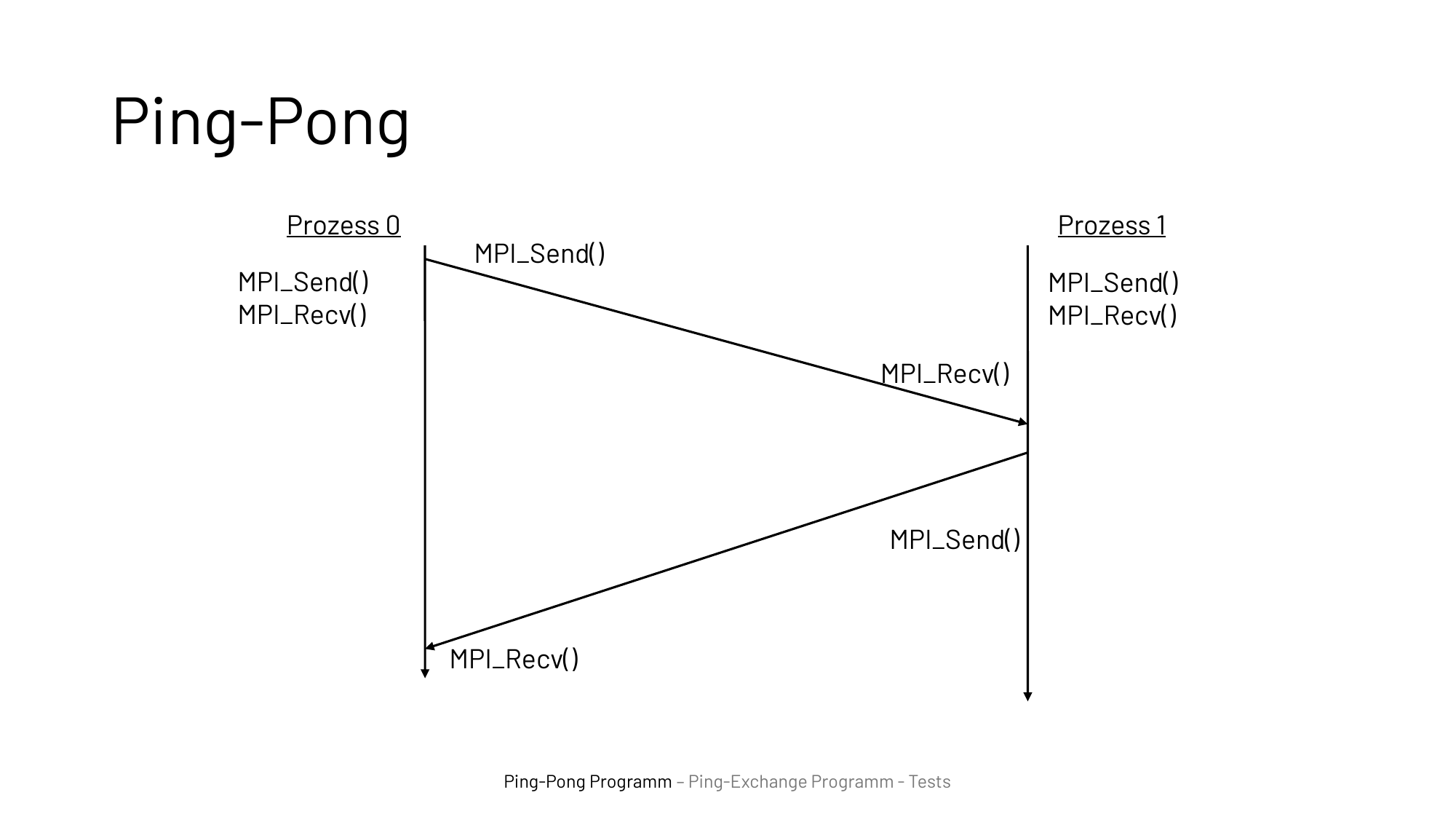

# Ping-Pong
Prozess 0
Prozess 1
MPI_Send()
MPI_Send()
MPI_Recv()
MPI_Send()
MPI_Recv()
MPI_Recv()
MPI_Send()
MPI_Recv()
Ping-Pong Programm – Ping-Exchange Programm - Tests